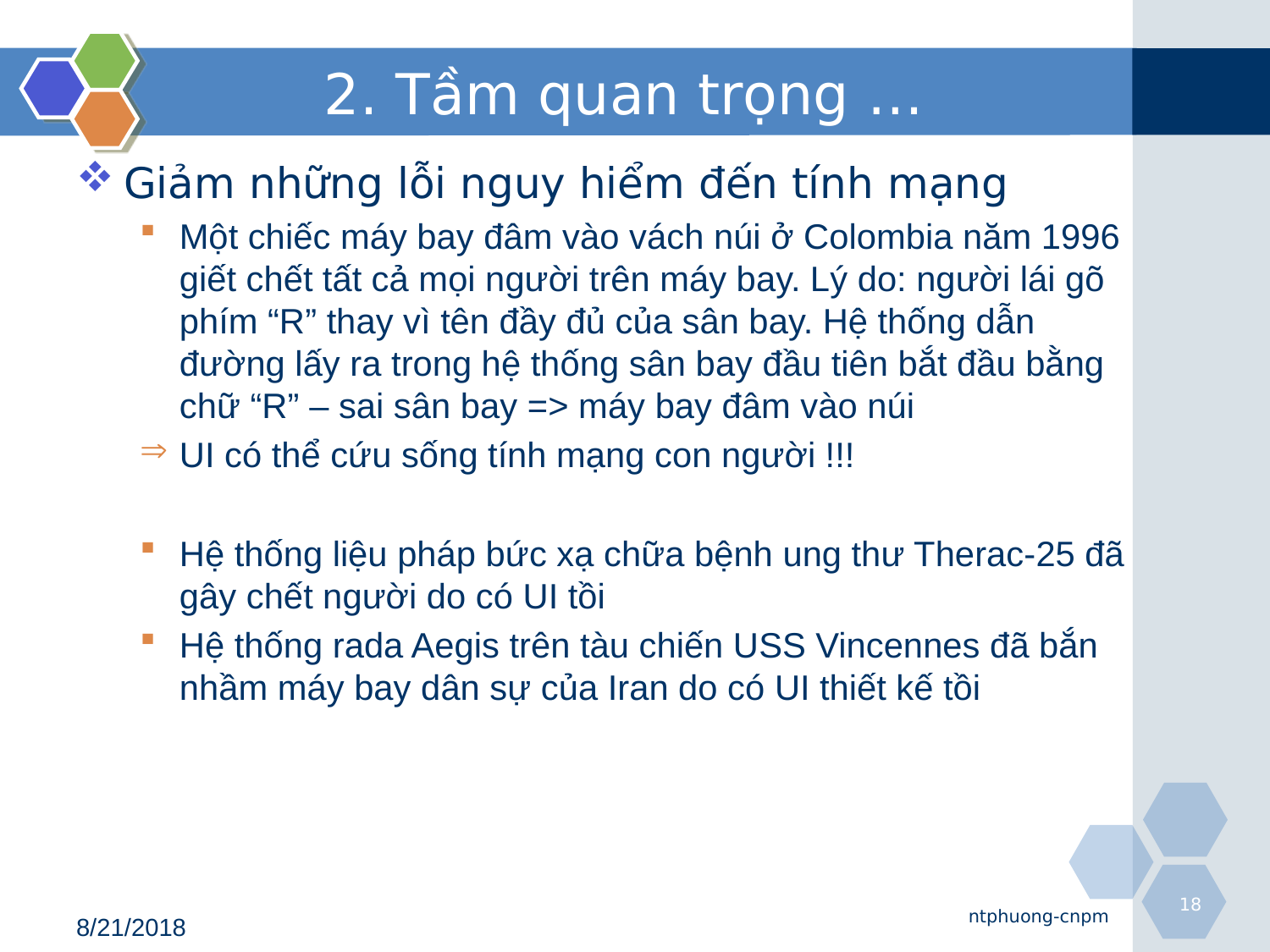

# 2. Tầm quan trọng …
Giảm những lỗi nguy hiểm đến tính mạng
Một chiếc máy bay đâm vào vách núi ở Colombia năm 1996 giết chết tất cả mọi người trên máy bay. Lý do: người lái gõ phím “R” thay vì tên đầy đủ của sân bay. Hệ thống dẫn đường lấy ra trong hệ thống sân bay đầu tiên bắt đầu bằng chữ “R” – sai sân bay => máy bay đâm vào núi
UI có thể cứu sống tính mạng con người !!!

Hệ thống liệu pháp bức xạ chữa bệnh ung thư Therac-25 đã gây chết người do có UI tồi
Hệ thống rada Aegis trên tàu chiến USS Vincennes đã bắn nhầm máy bay dân sự của Iran do có UI thiết kế tồi

18
ntphuong-cnpm
8/21/2018